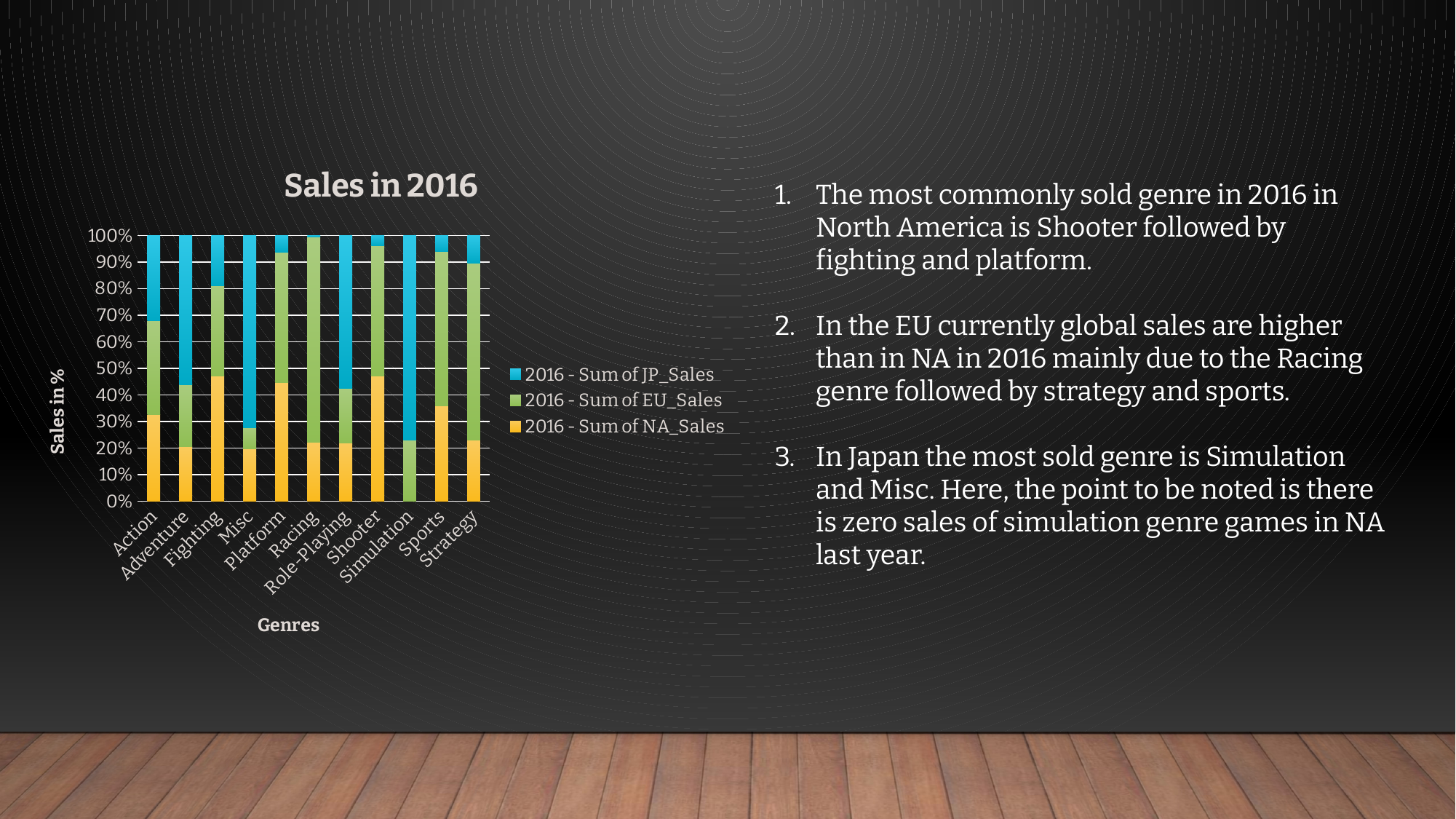

### Chart: Sales in 2016

| Category | 2016 - Sum of NA_Sales | 2016 - Sum of EU_Sales | 2016 - Sum of JP_Sales |
|---|---|---|---|
| Action | 5.870000000000001 | 6.360000000000001 | 5.79 |
| Adventure | 0.34 | 0.39 | 0.93 |
| Fighting | 1.6 | 1.15 | 0.64 |
| Misc | 0.22 | 0.09 | 0.8099999999999999 |
| Platform | 0.79 | 0.87 | 0.11000000000000001 |
| Racing | 0.33 | 1.1400000000000001 | 0.01 |
| Role-Playing | 1.3900000000000001 | 1.29 | 3.63 |
| Shooter | 7.440000000000001 | 7.7 | 0.6100000000000001 |
| Simulation | 0.0 | 0.09000000000000001 | 0.3 |
| Sports | 4.57 | 7.3599999999999985 | 0.78 |
| Strategy | 0.11 | 0.32000000000000006 | 0.05 |
The most commonly sold genre in 2016 in North America is Shooter followed by fighting and platform.

In the EU currently global sales are higher than in NA in 2016 mainly due to the Racing genre followed by strategy and sports.

In Japan the most sold genre is Simulation and Misc. Here, the point to be noted is there is zero sales of simulation genre games in NA last year.